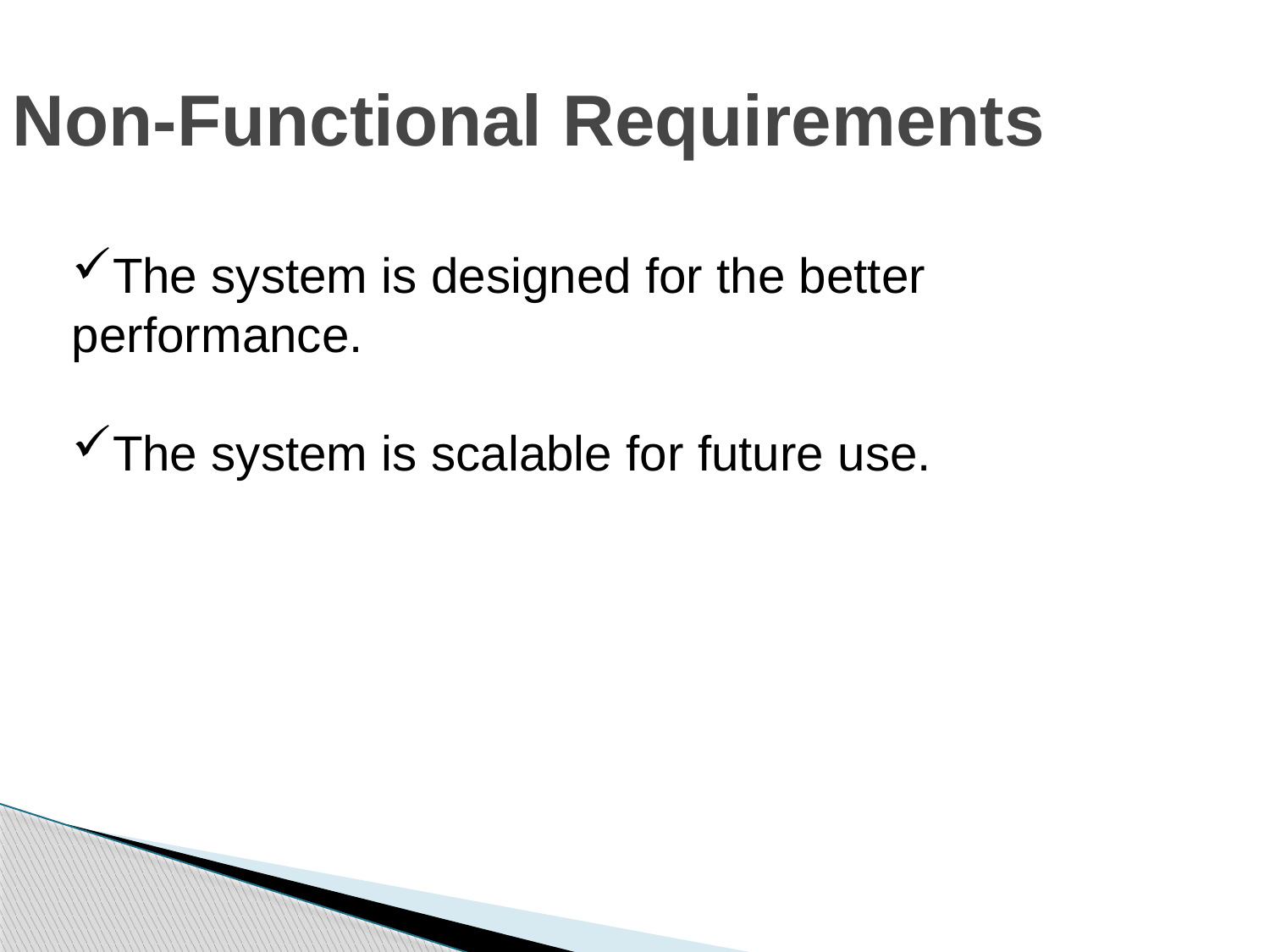

Non-Functional Requirements
The system is designed for the better performance.

The system is scalable for future use.